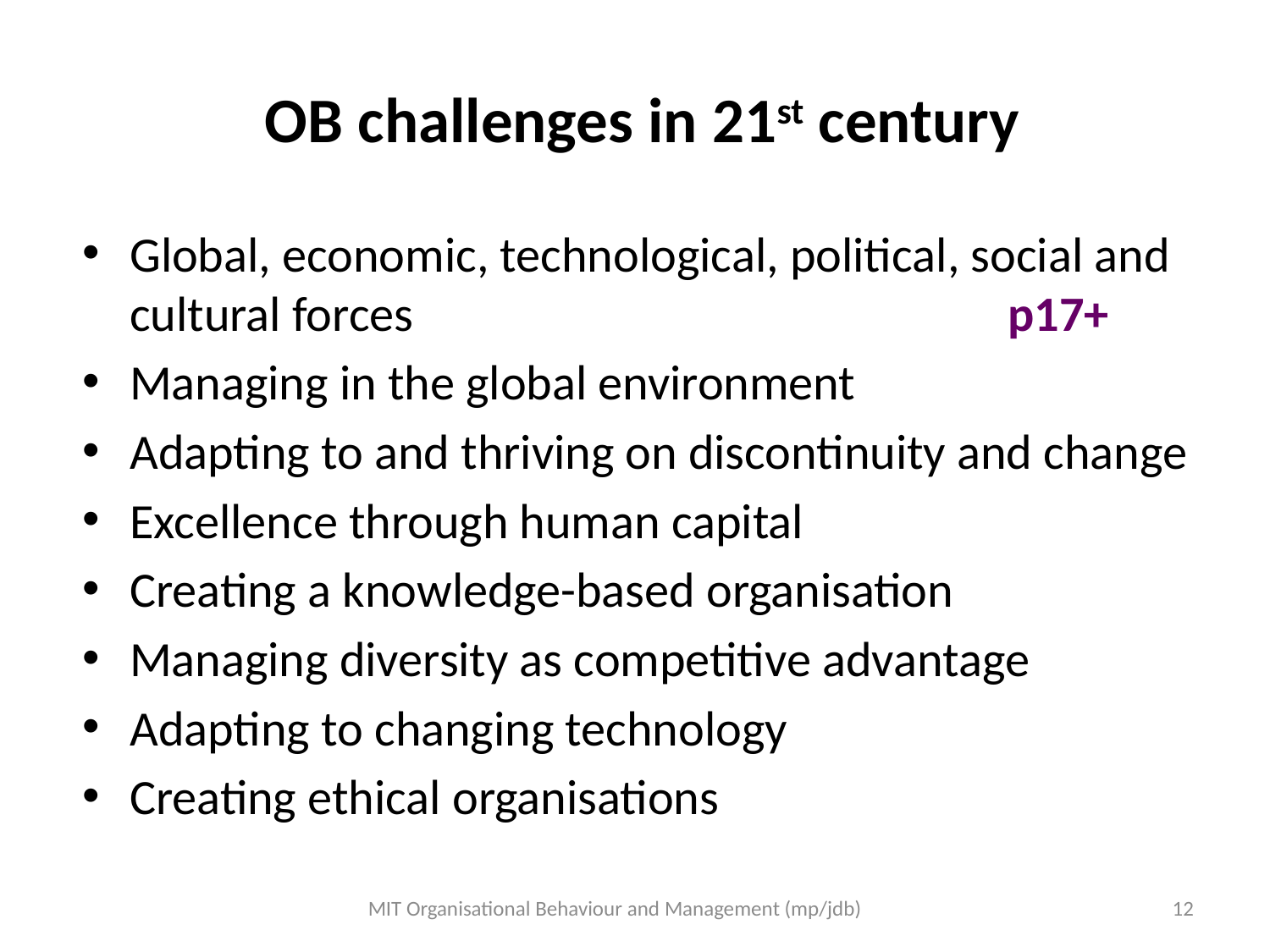

# OB challenges in 21st century
Global, economic, technological, political, social and cultural forces                                                     p17+
Managing in the global environment
Adapting to and thriving on discontinuity and change
Excellence through human capital
Creating a knowledge-based organisation
Managing diversity as competitive advantage
Adapting to changing technology
Creating ethical organisations
MIT Organisational Behaviour and Management (mp/jdb)
12